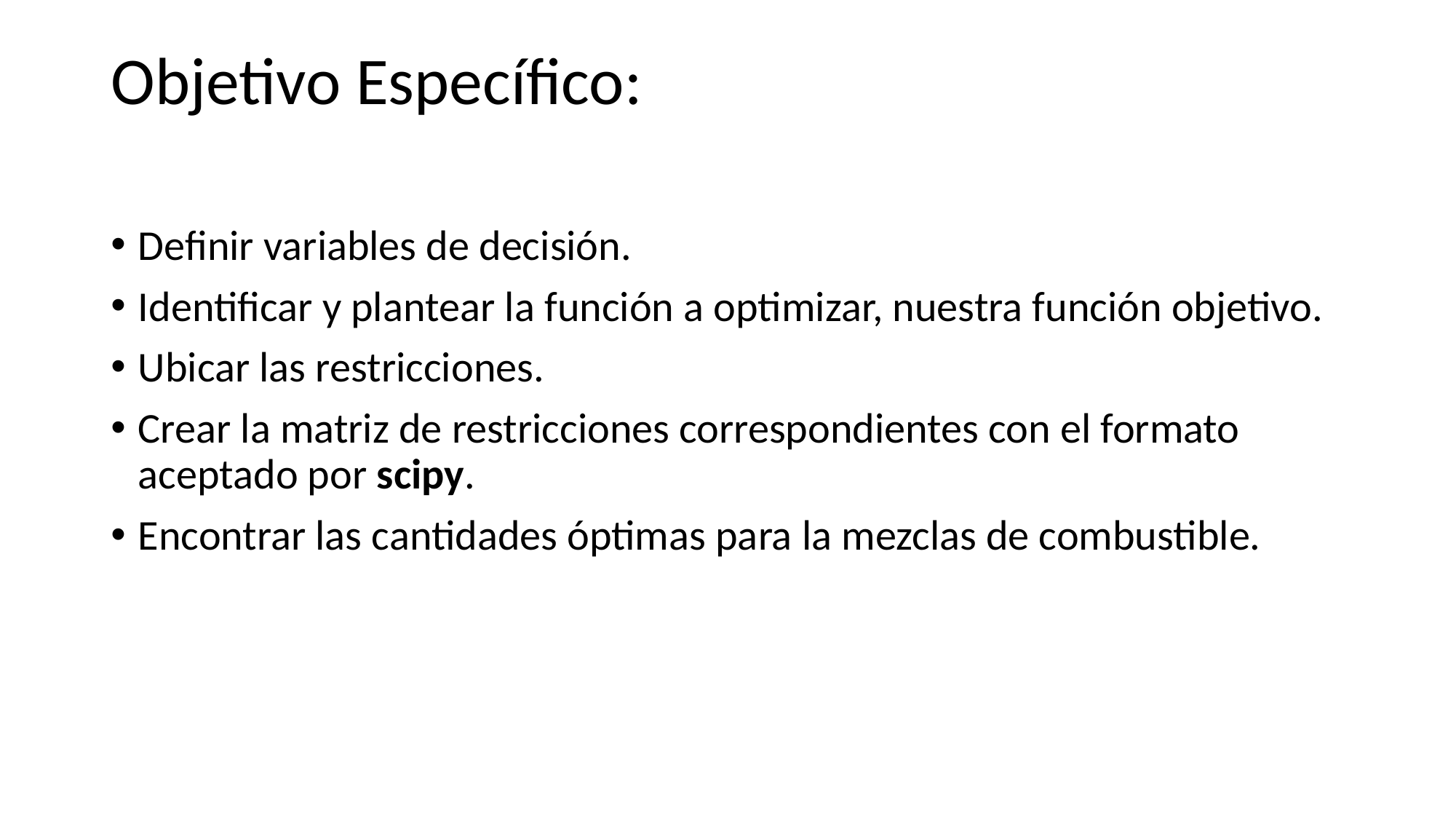

# Objetivo Específico:
Definir variables de decisión.
Identificar y plantear la función a optimizar, nuestra función objetivo.
Ubicar las restricciones.
Crear la matriz de restricciones correspondientes con el formato aceptado por scipy.
Encontrar las cantidades óptimas para la mezclas de combustible.